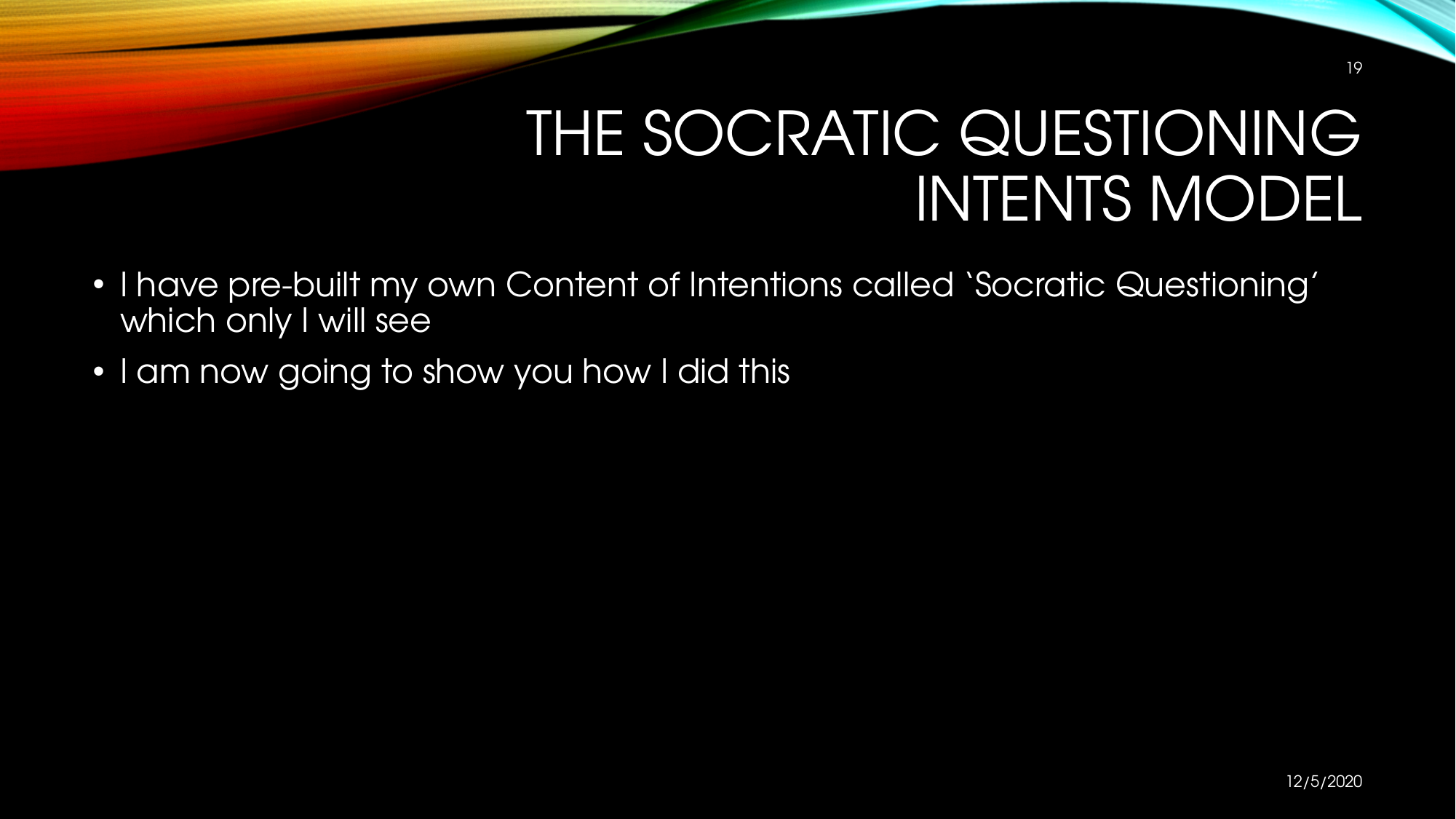

19
# The Socratic Questioning intents model
I have pre-built my own Content of Intentions called ‘Socratic Questioning’ which only I will see
I am now going to show you how I did this

12/5/2020